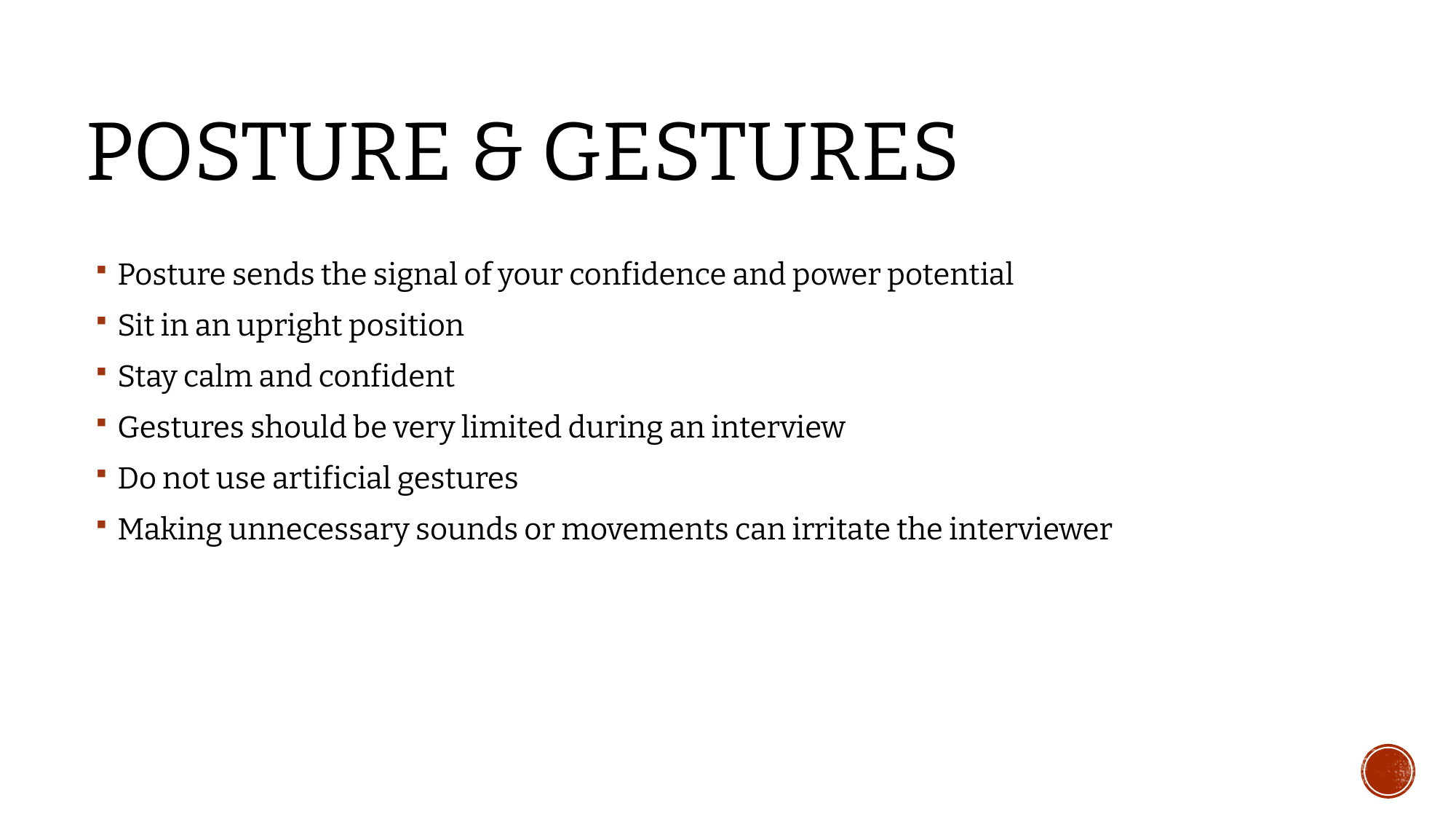

# POSTURE & Gestures
Posture sends the signal of your confidence and power potential
Sit in an upright position
Stay calm and confident
Gestures should be very limited during an interview
Do not use artificial gestures
Making unnecessary sounds or movements can irritate the interviewer